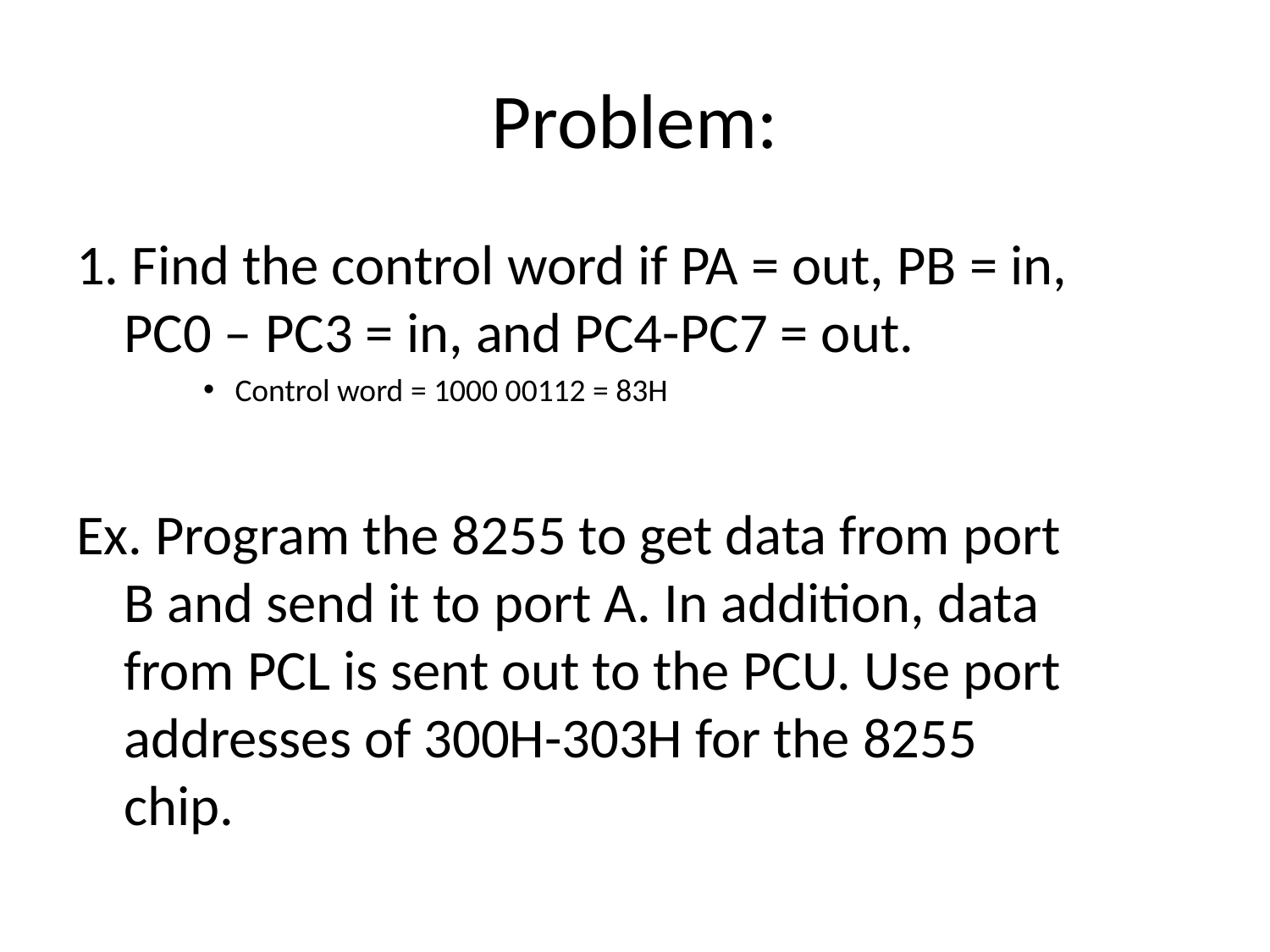

# Problem:
1. Find the control word if PA = out, PB = in, PC0 – PC3 = in, and PC4-PC7 = out.
Control word = 1000 00112 = 83H

Ex. Program the 8255 to get data from port B and send it to port A. In addition, data from PCL is sent out to the PCU. Use port addresses of 300H-303H for the 8255 chip.